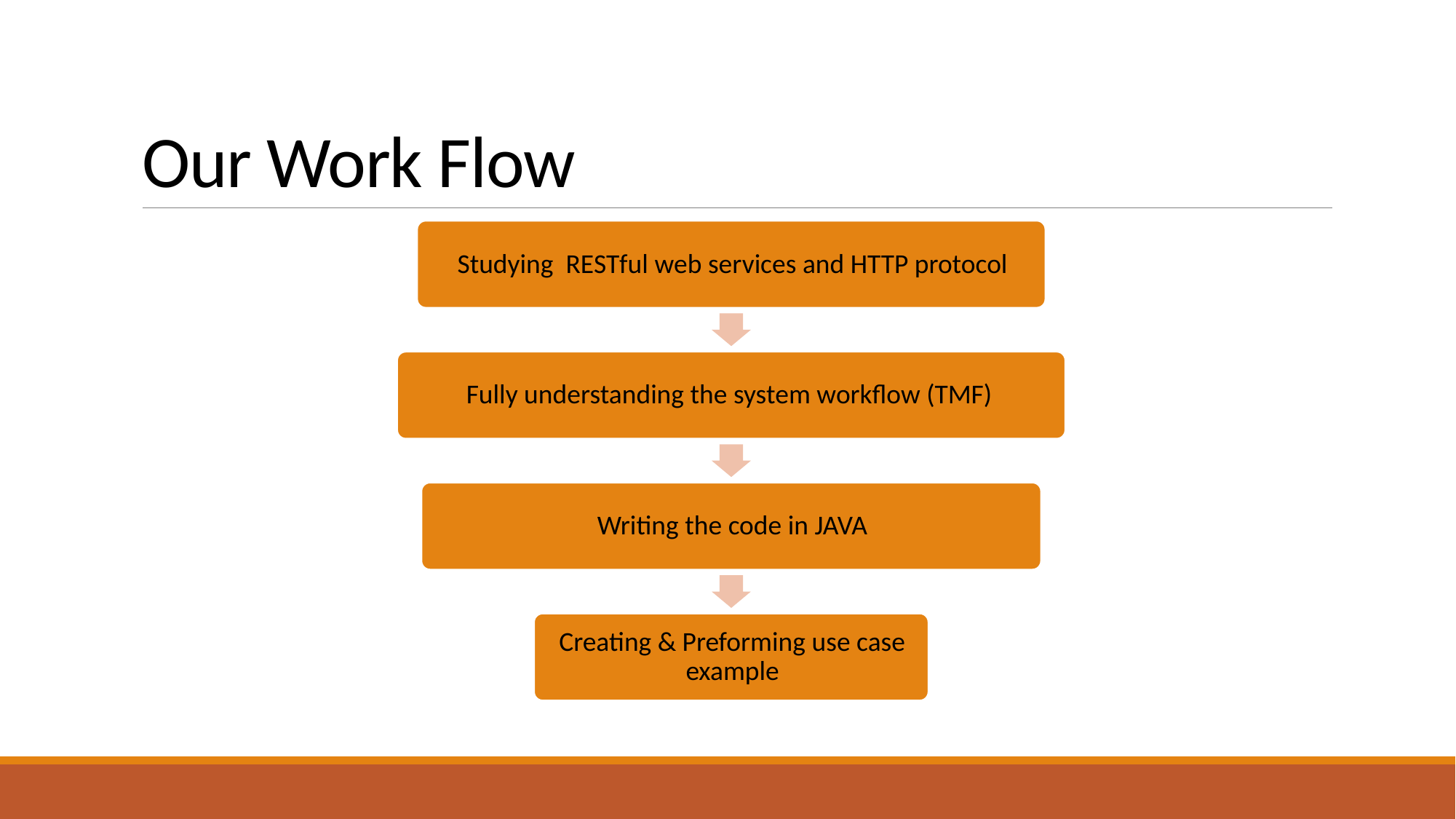

# Our Work Flow
Studying  RESTful web services and HTTP protocol

Fully understanding the system workflow (TMF)

Writing the code in JAVA

Creating & Preforming use case example